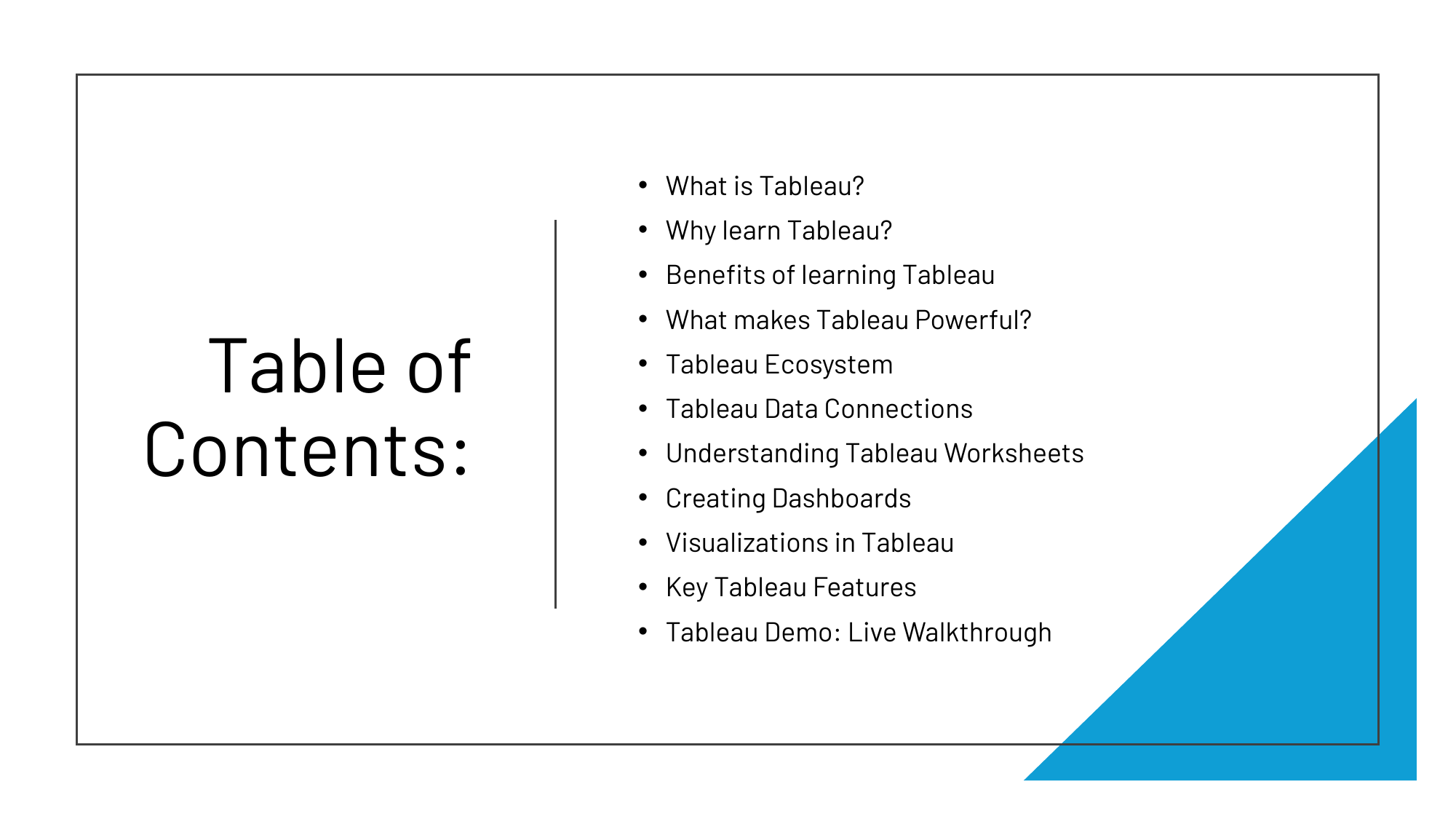

# Table of Contents:
What is Tableau?
Why learn Tableau?
Benefits of learning Tableau
What makes Tableau Powerful?
Tableau Ecosystem
Tableau Data Connections
Understanding Tableau Worksheets
Creating Dashboards
Visualizations in Tableau
Key Tableau Features
Tableau Demo: Live Walkthrough